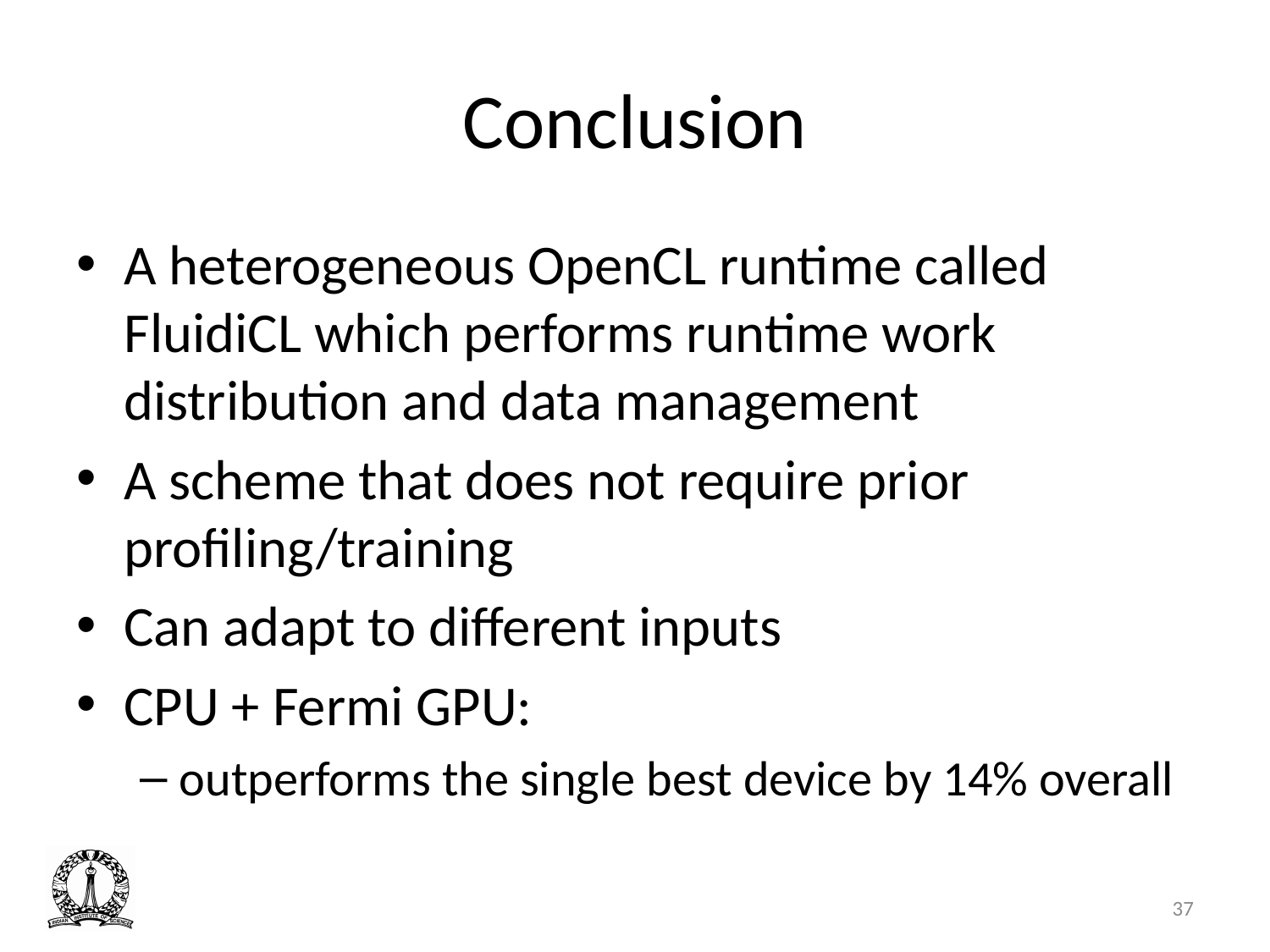

# Conclusion
A heterogeneous OpenCL runtime called FluidiCL which performs runtime work distribution and data management
A scheme that does not require prior profiling/training
Can adapt to different inputs
CPU + Fermi GPU:
outperforms the single best device by 14% overall

37